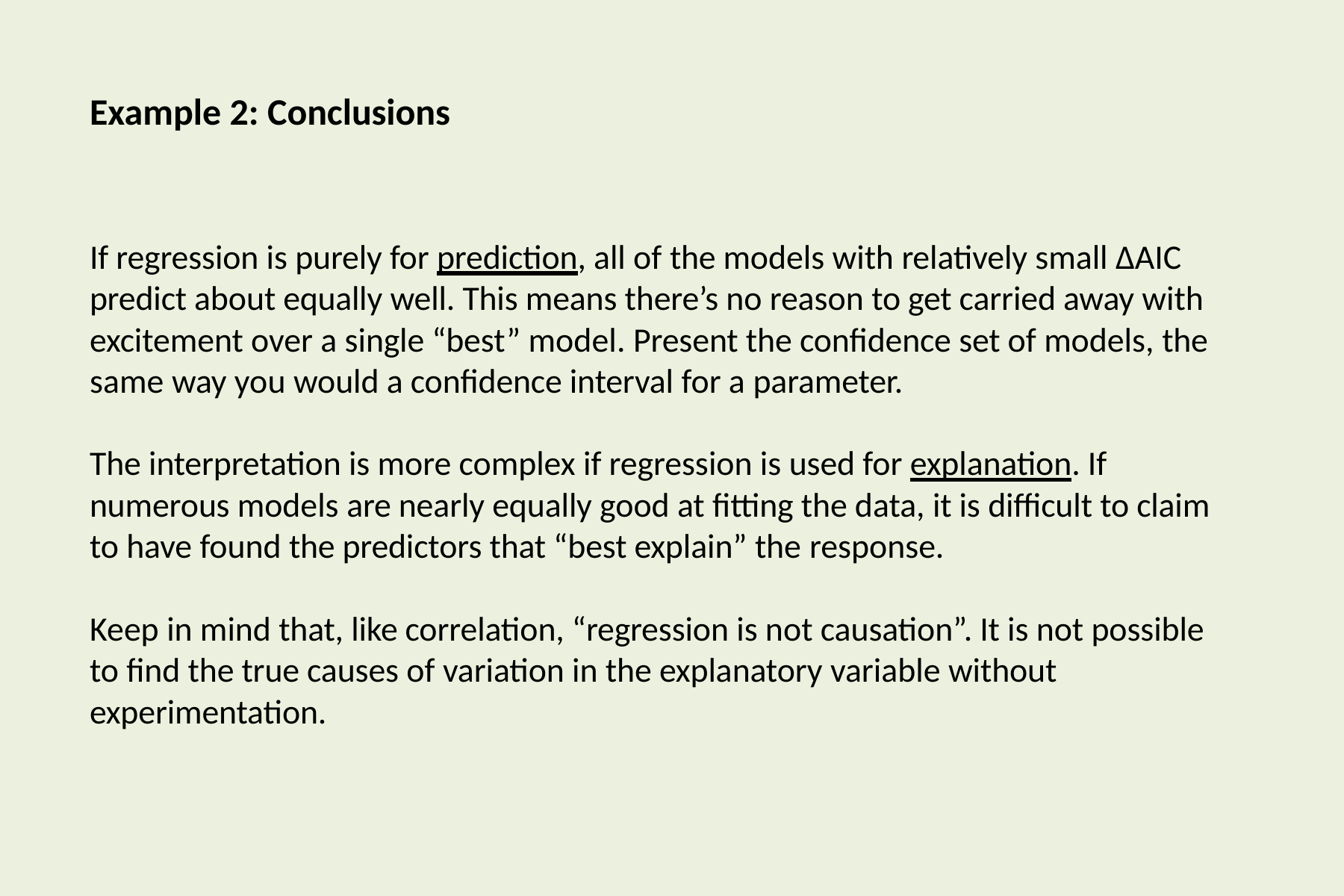

# Example 2: Conclusions
If regression is purely for prediction, all of the models with relatively small ΔAIC  predict about equally well. This means there’s no reason to get carried away with  excitement over a single “best” model. Present the confidence set of models, the  same way you would a confidence interval for a parameter.

The interpretation is more complex if regression is used for explanation. If  numerous models are nearly equally good at fitting the data, it is difficult to claim  to have found the predictors that “best explain” the response.

Keep in mind that, like correlation, “regression is not causation”. It is not possible  to find the true causes of variation in the explanatory variable without  experimentation.